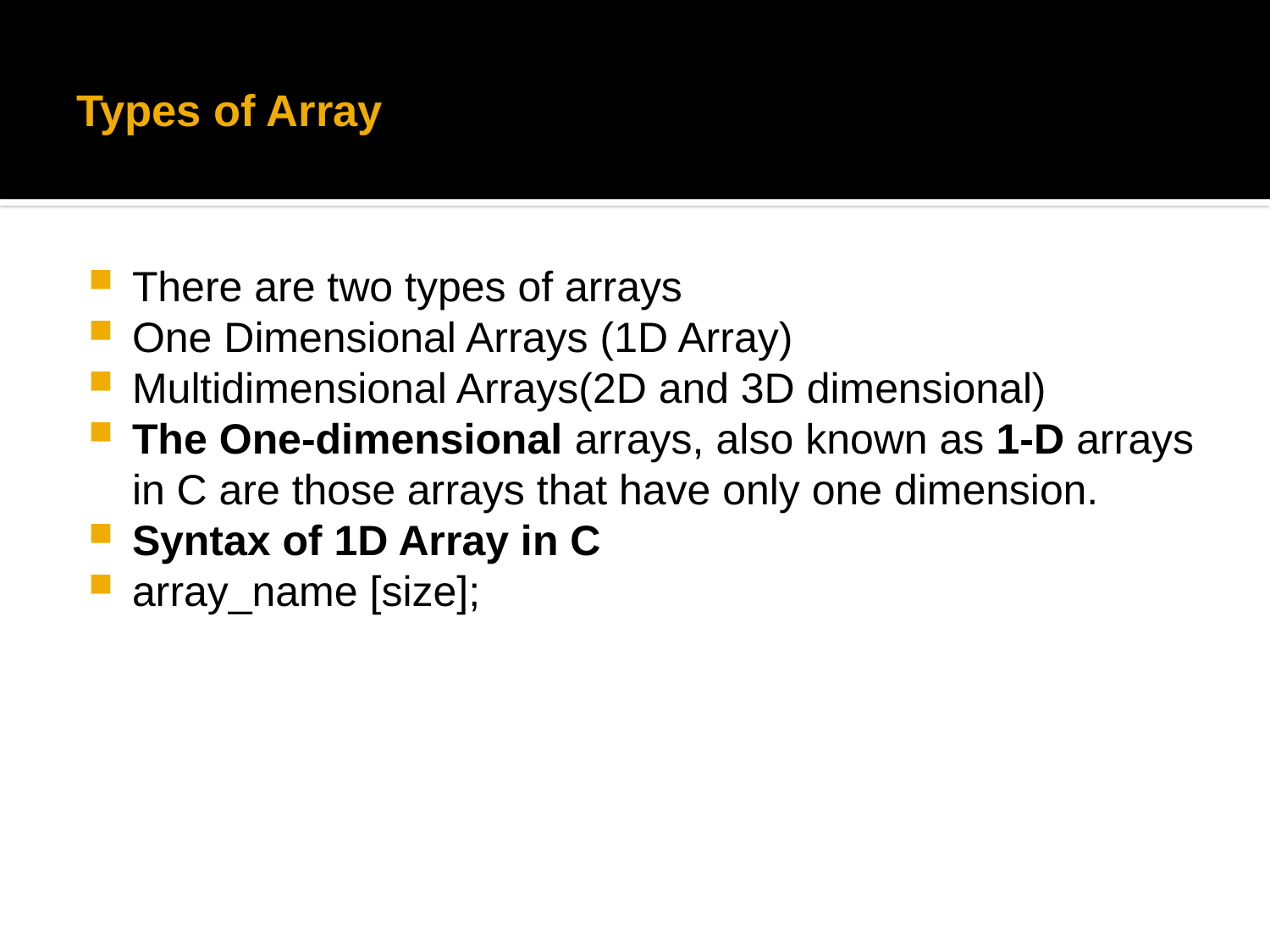

# Types of Array
There are two types of arrays
One Dimensional Arrays (1D Array)
Multidimensional Arrays(2D and 3D dimensional)
The One-dimensional arrays, also known as 1-D arrays in C are those arrays that have only one dimension.
Syntax of 1D Array in C
array_name [size];